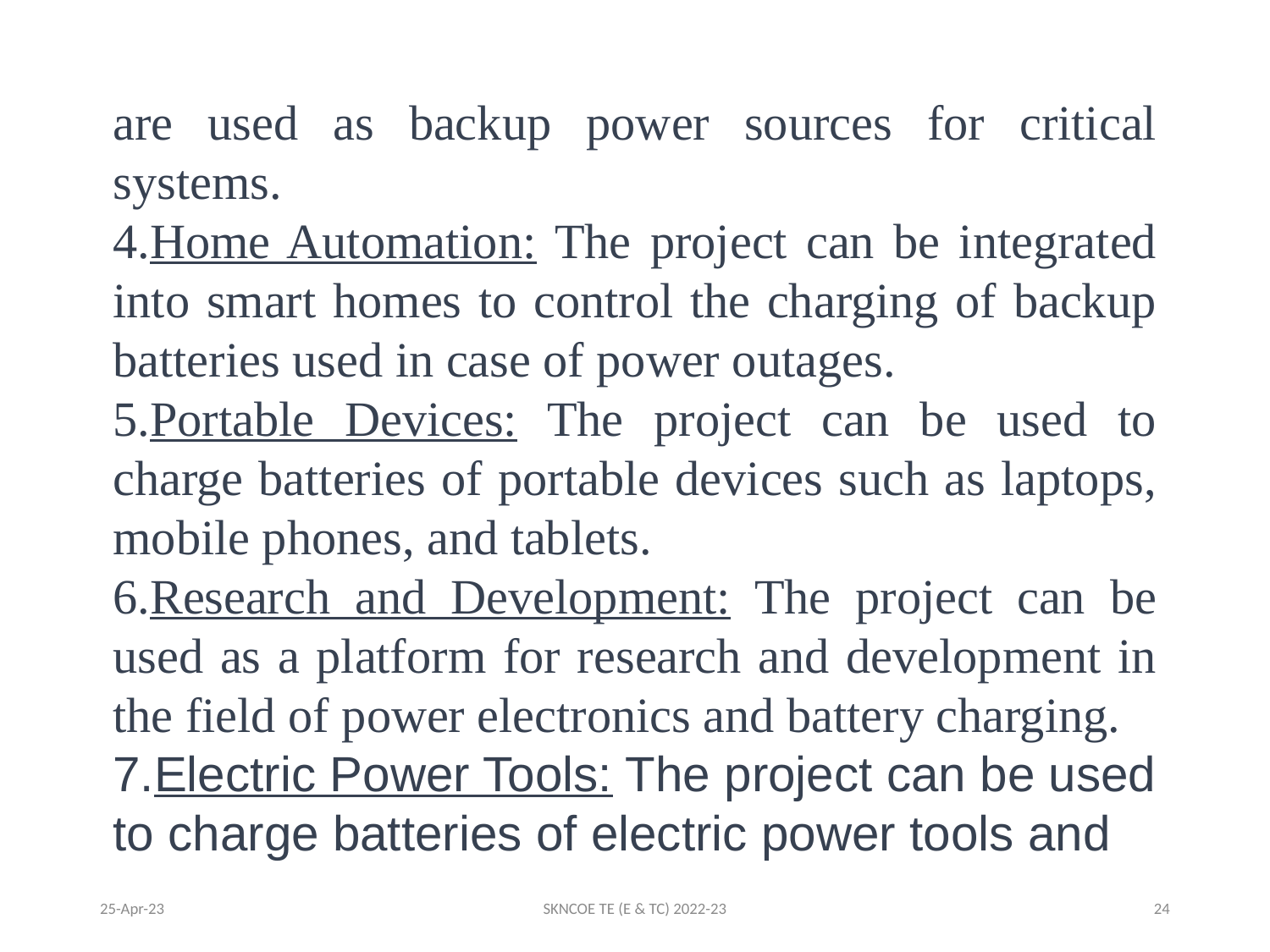

are used as backup power sources for critical systems.
4.Home Automation: The project can be integrated into smart homes to control the charging of backup batteries used in case of power outages.
5.Portable Devices: The project can be used to charge batteries of portable devices such as laptops, mobile phones, and tablets.
6.Research and Development: The project can be used as a platform for research and development in the field of power electronics and battery charging.
7.Electric Power Tools: The project can be used to charge batteries of electric power tools and

25-Apr-23
SKNCOE TE (E & TC) 2022-23
24